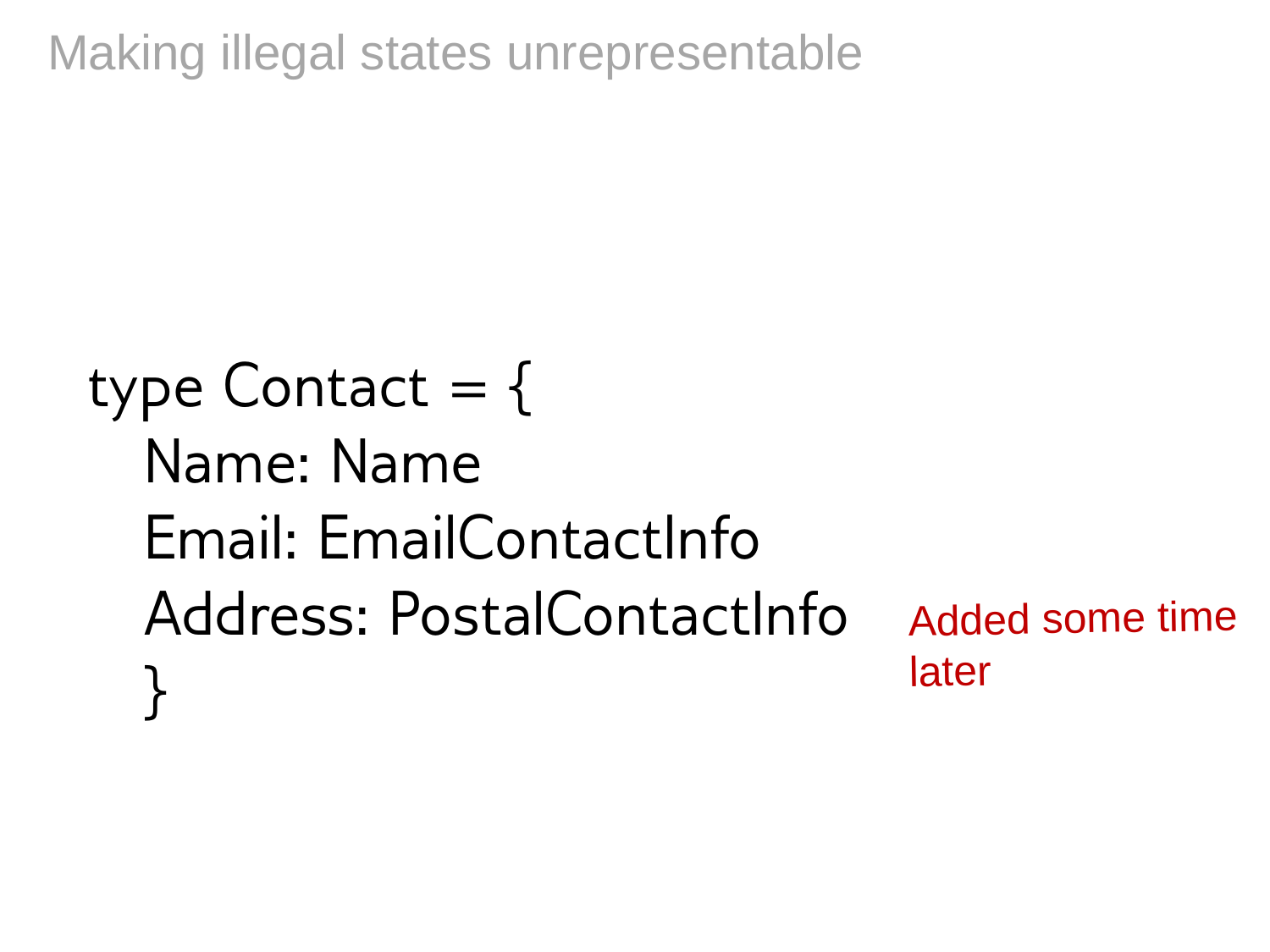

# Making illegal states unrepresentable
type Contact = {
   Name: Name
   Email: EmailContactInfo
   Address: PostalContactInfo
   }
Added some time later